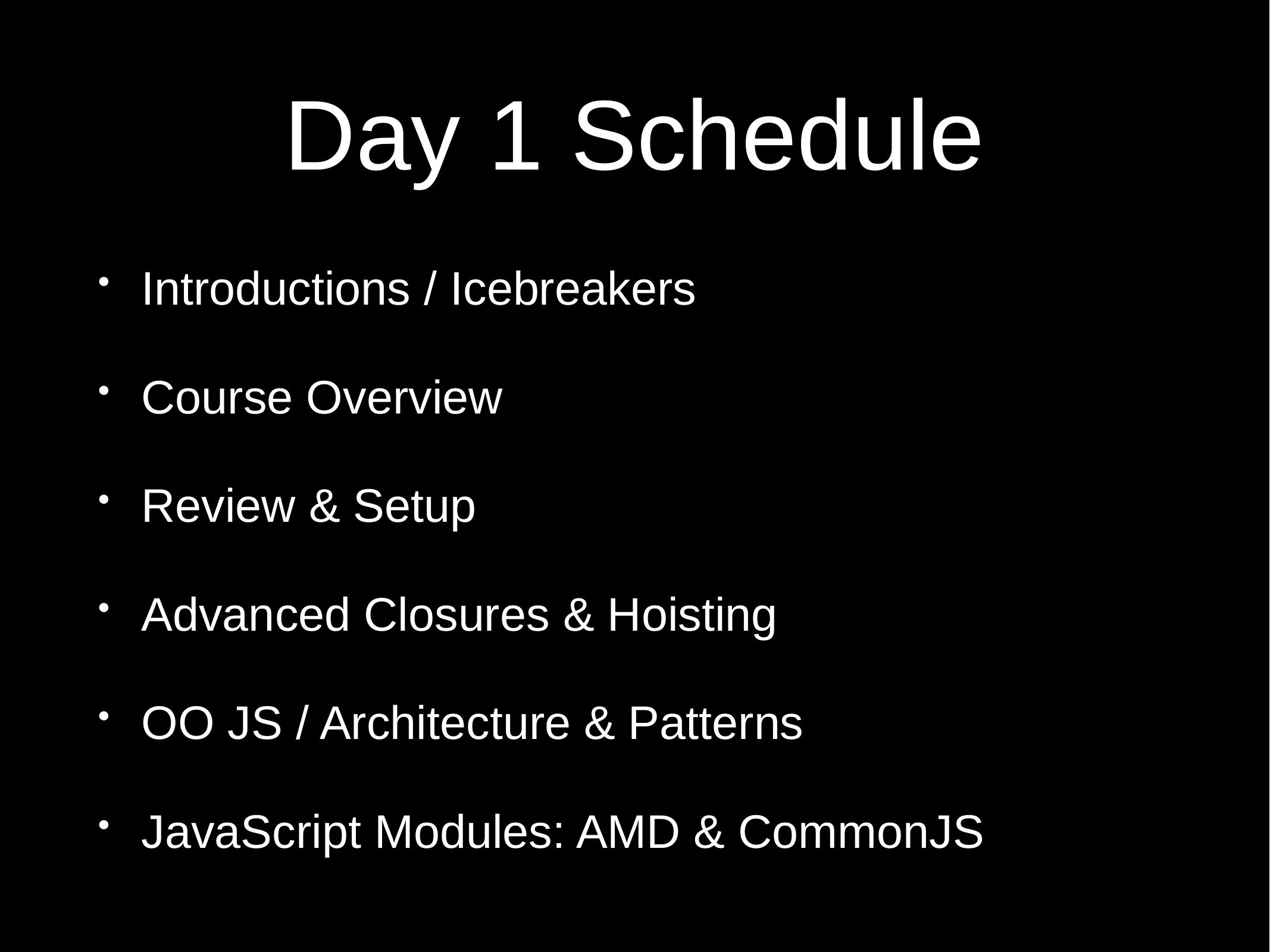

# Day 1 Schedule
Introductions / Icebreakers
Course Overview
Review & Setup
Advanced Closures & Hoisting
OO JS / Architecture & Patterns
JavaScript Modules: AMD & CommonJS